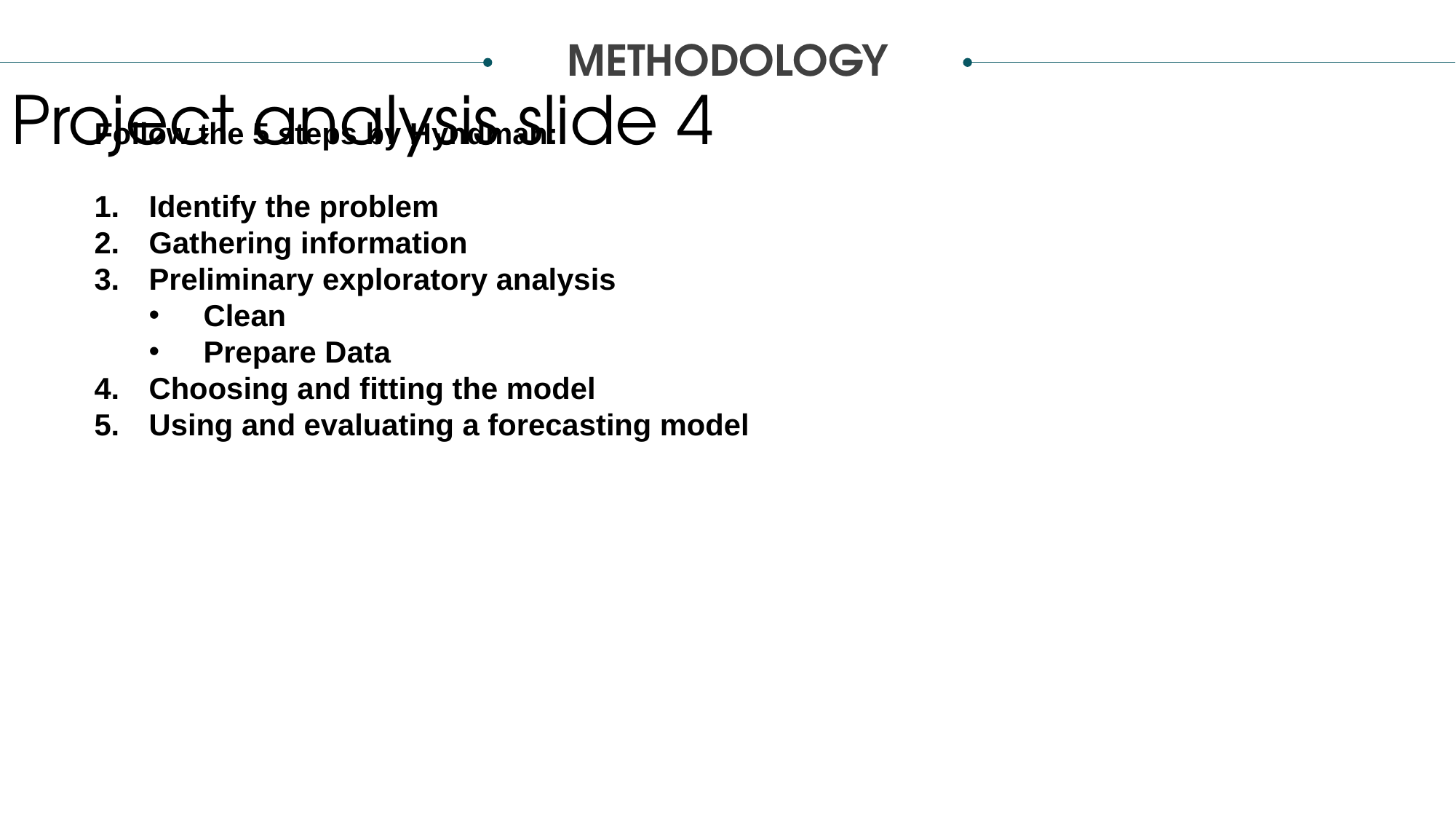

METHODOLOGY
Project analysis slide 4
Follow the 5 steps by Hyndman:

Identify the problem
Gathering information
Preliminary exploratory analysis
Clean
Prepare Data
Choosing and fitting the model
Using and evaluating a forecasting model